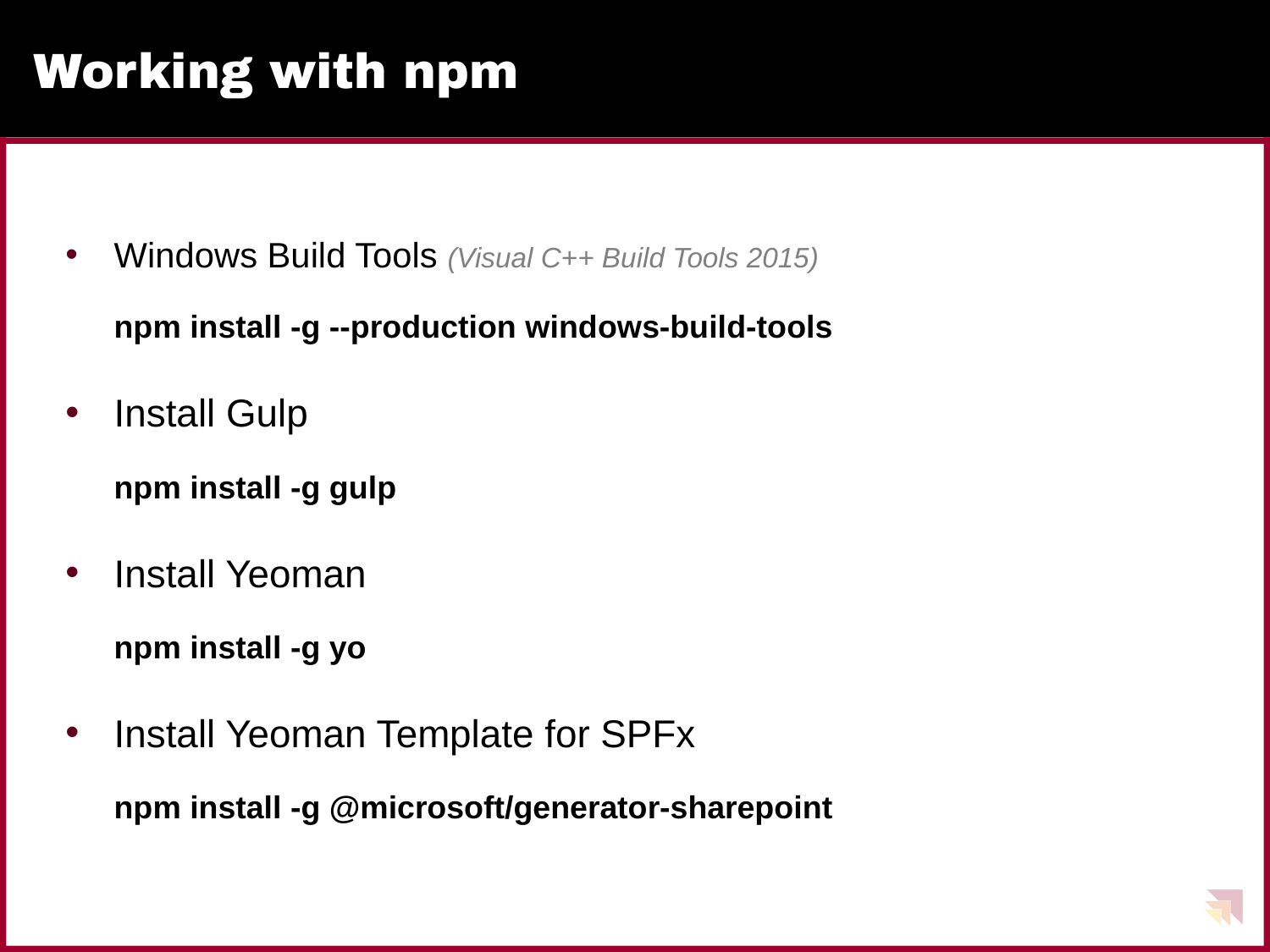

# Working with npm
Windows Build Tools (Visual C++ Build Tools 2015)
npm install -g --production windows-build-tools
Install Gulp
npm install -g gulp
Install Yeoman
npm install -g yo
Install Yeoman Template for SPFx
npm install -g @microsoft/generator-sharepoint